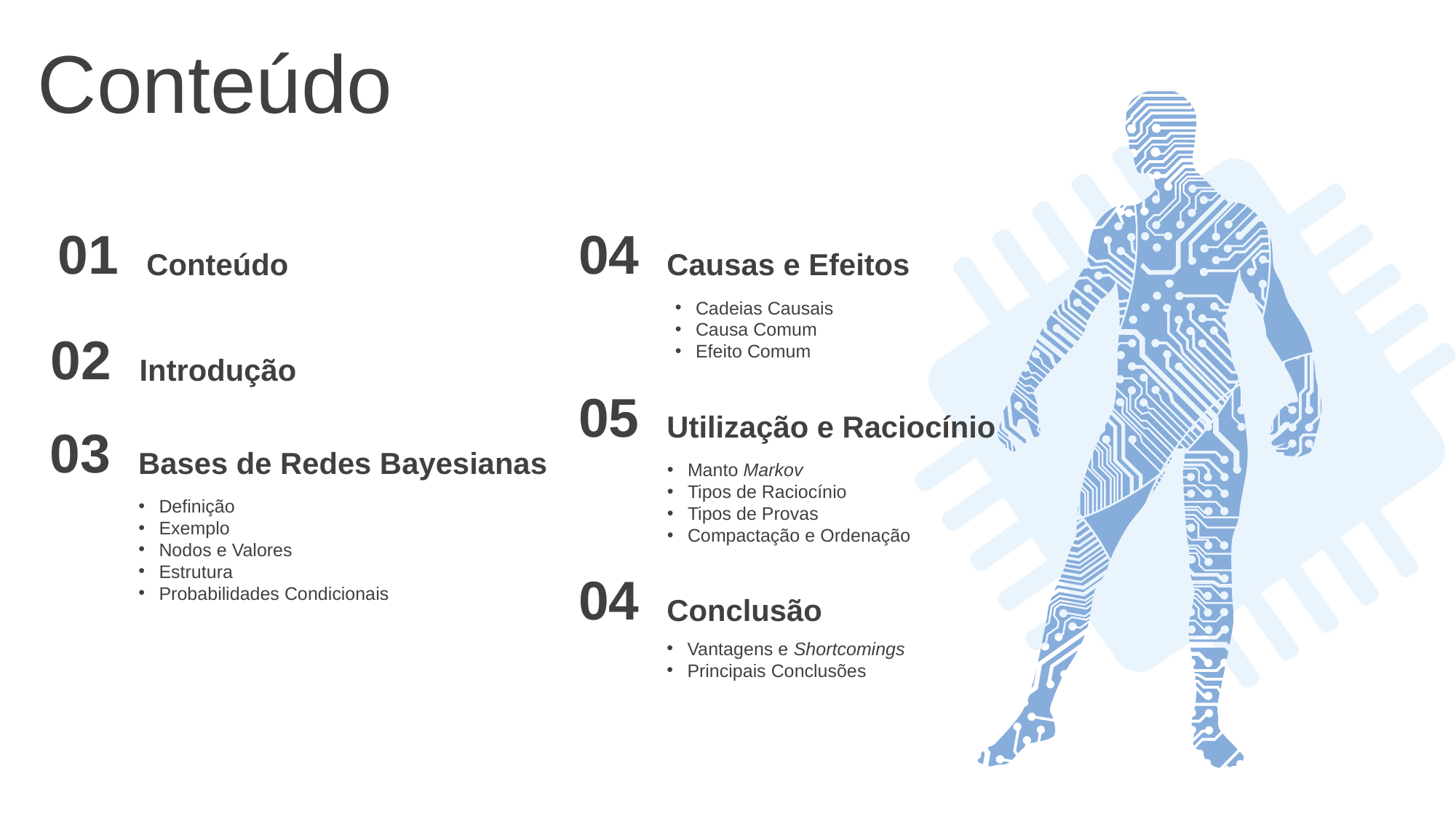

Conteúdo

01
Conteúdo
04
Causas e Efeitos

Cadeias Causais
Causa Comum
Efeito Comum
02
Introdução
05
Utilização e Raciocínio
Manto Markov
Tipos de Raciocínio
Tipos de Provas
Compactação e Ordenação

03
Bases de Redes Bayesianas
Definição
Exemplo
Nodos e Valores
Estrutura
Probabilidades Condicionais
04
Conclusão

Vantagens e Shortcomings
Principais Conclusões